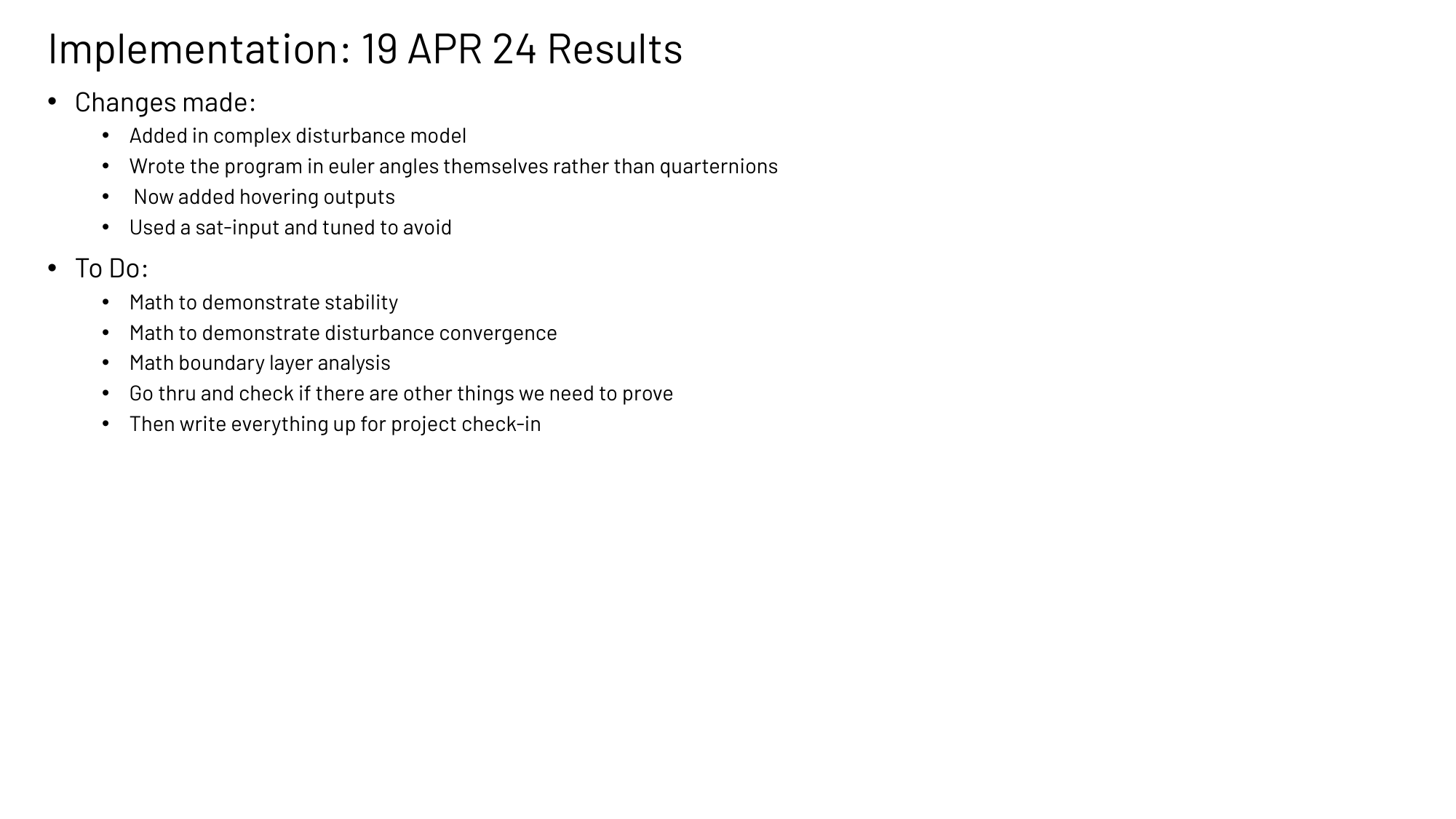

Implementation: 19 APR 24 Results
Changes made:
Added in complex disturbance model
Wrote the program in euler angles themselves rather than quarternions
 Now added hovering outputs
Used a sat-input and tuned to avoid
To Do:
Math to demonstrate stability
Math to demonstrate disturbance convergence
Math boundary layer analysis
Go thru and check if there are other things we need to prove
Then write everything up for project check-in